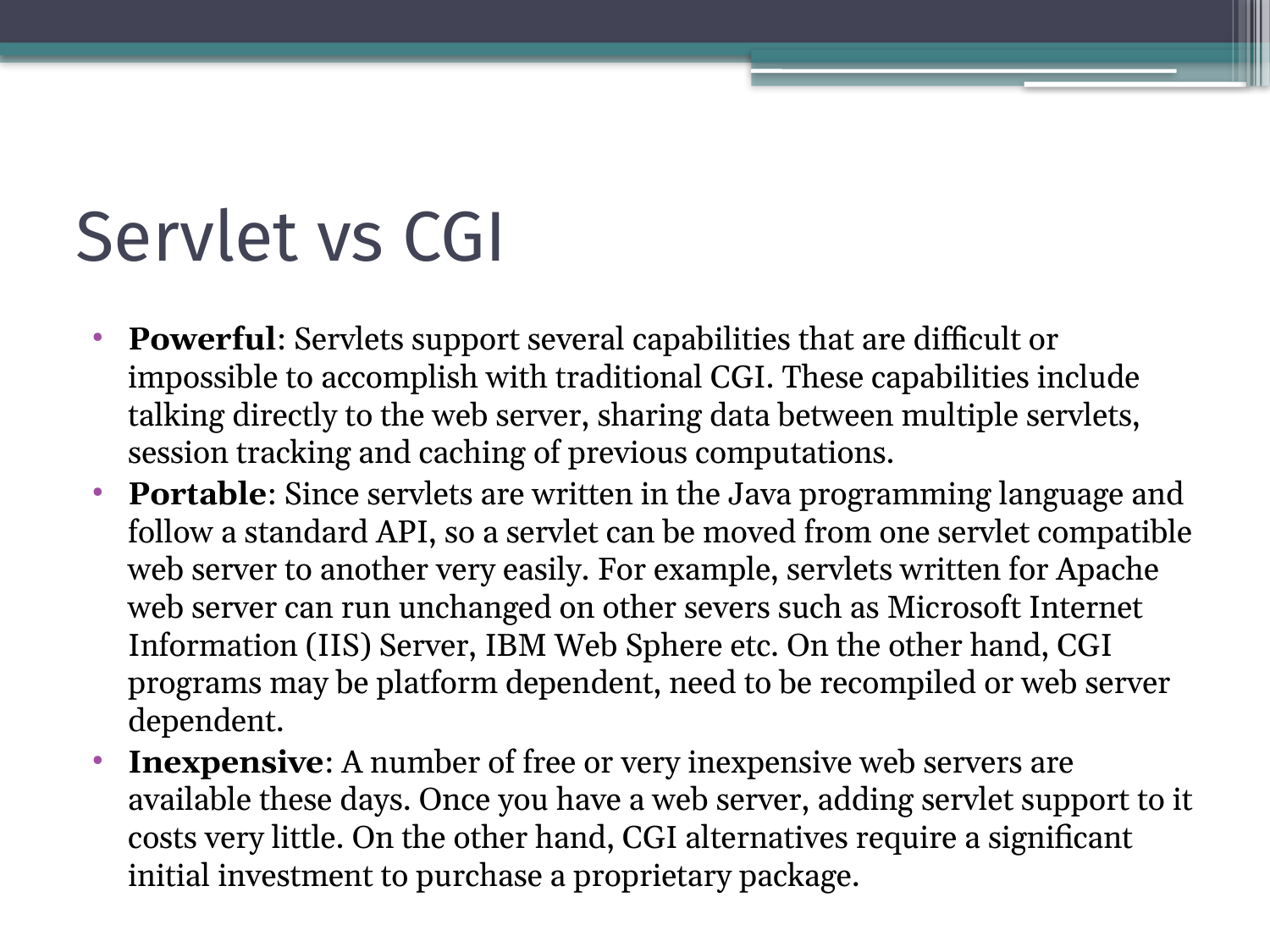

# Servlet vs CGI
Powerful: Servlets support several capabilities that are difficult or impossible to accomplish with traditional CGI. These capabilities include talking directly to the web server, sharing data between multiple servlets, session tracking and caching of previous computations.
Portable: Since servlets are written in the Java programming language and follow a standard API, so a servlet can be moved from one servlet compatible web server to another very easily. For example, servlets written for Apache web server can run unchanged on other severs such as Microsoft Internet Information (IIS) Server, IBM Web Sphere etc. On the other hand, CGI programs may be platform dependent, need to be recompiled or web server dependent.
Inexpensive: A number of free or very inexpensive web servers are available these days. Once you have a web server, adding servlet support to it costs very little. On the other hand, CGI alternatives require a significant initial investment to purchase a proprietary package.